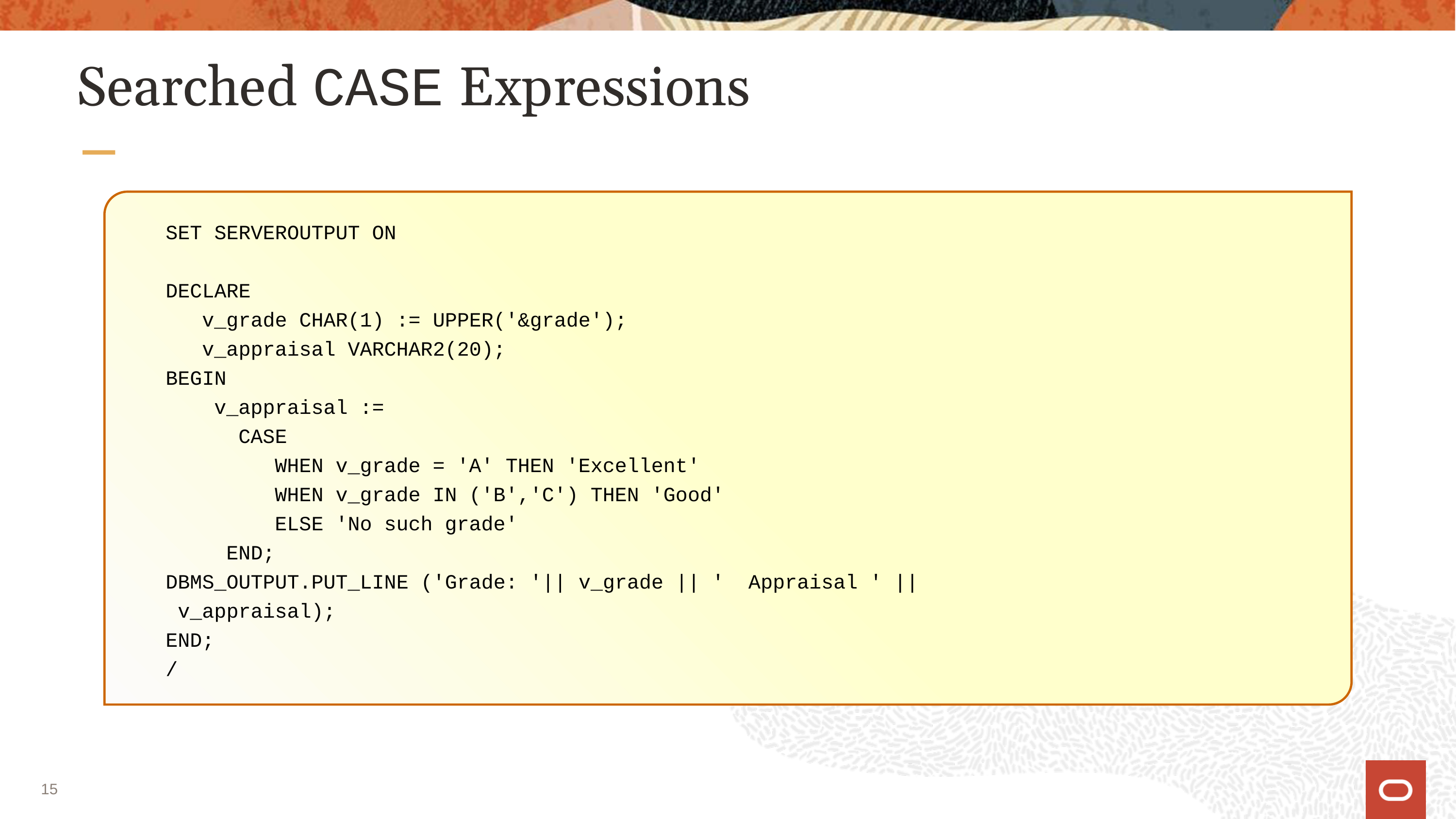

# Searched CASE Expressions

SET SERVEROUTPUT ON

DECLARE
   v_grade CHAR(1) := UPPER('&grade');
   v_appraisal VARCHAR2(20);
BEGIN
    v_appraisal :=
      CASE
         WHEN v_grade = 'A' THEN 'Excellent'
         WHEN v_grade IN ('B','C') THEN 'Good'
         ELSE 'No such grade'
     END;
DBMS_OUTPUT.PUT_LINE ('Grade: '|| v_grade || '  Appraisal ' ||
 v_appraisal);
END;
/